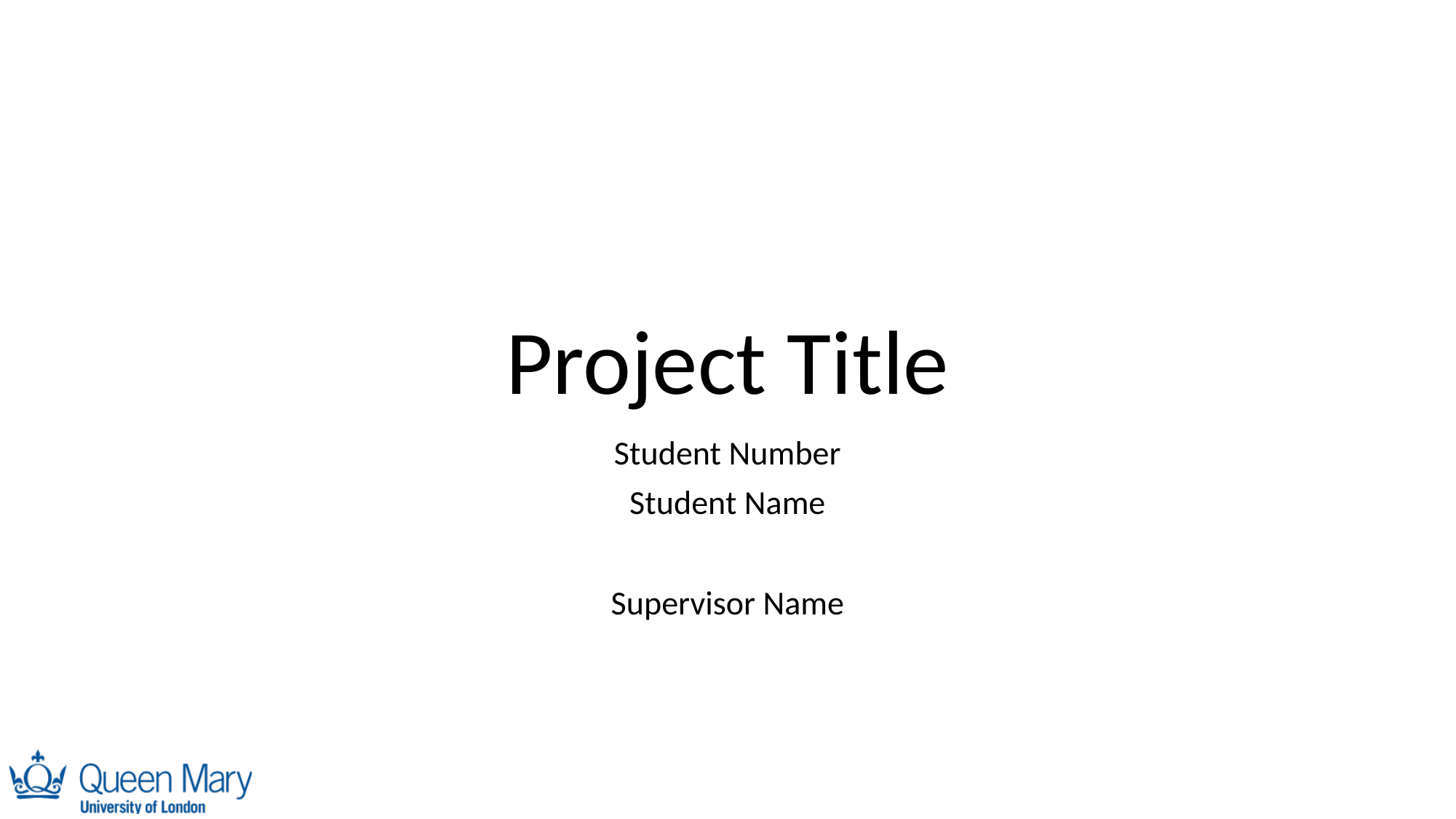

# Project Title
Student Number
Student Name

Supervisor Name